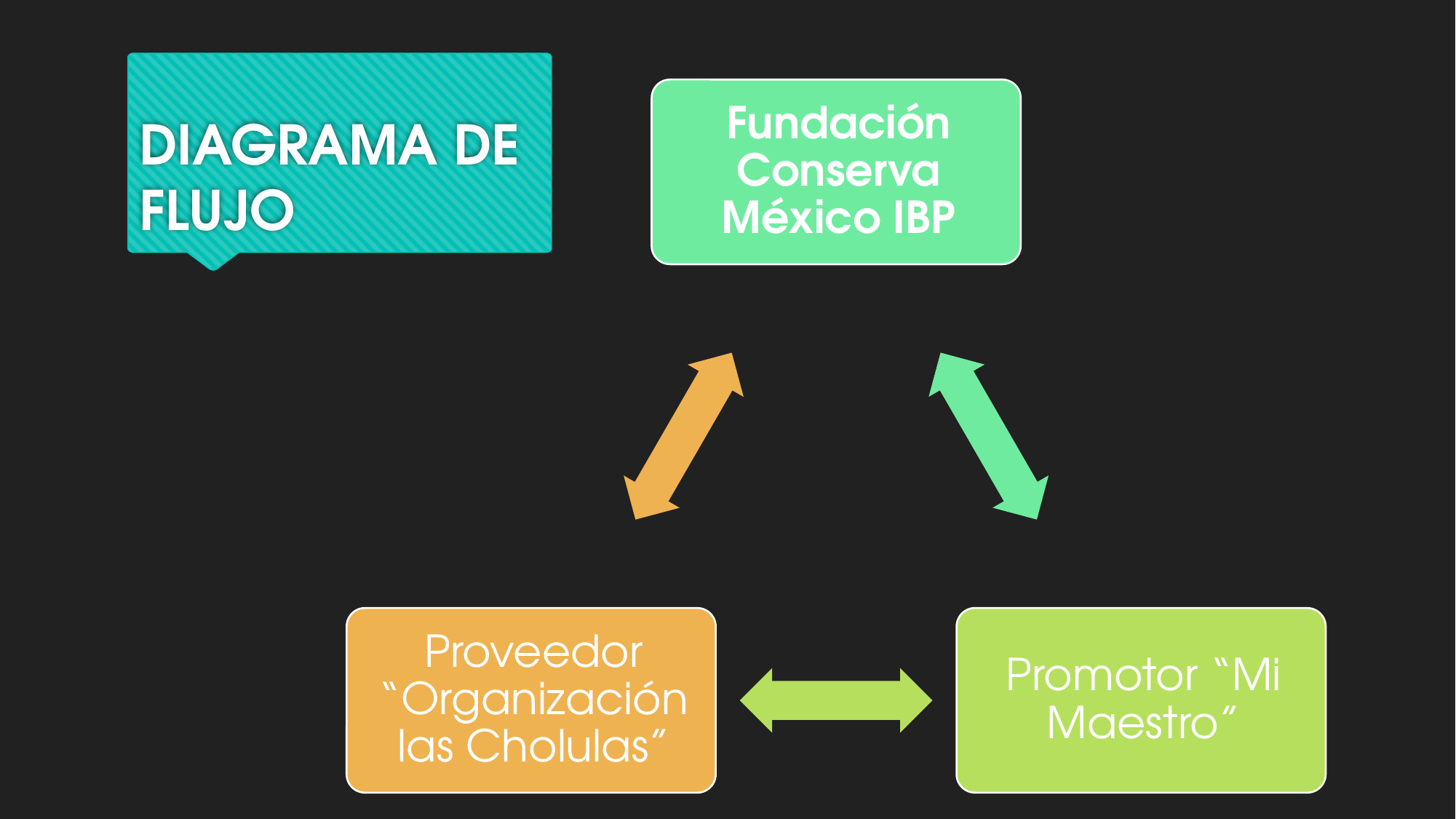

# DIAGRAMA DE FLUJO
Fundación Conserva México IBP

Promotor “Mi Maestro”

Proveedor “Organización las Cholulas”